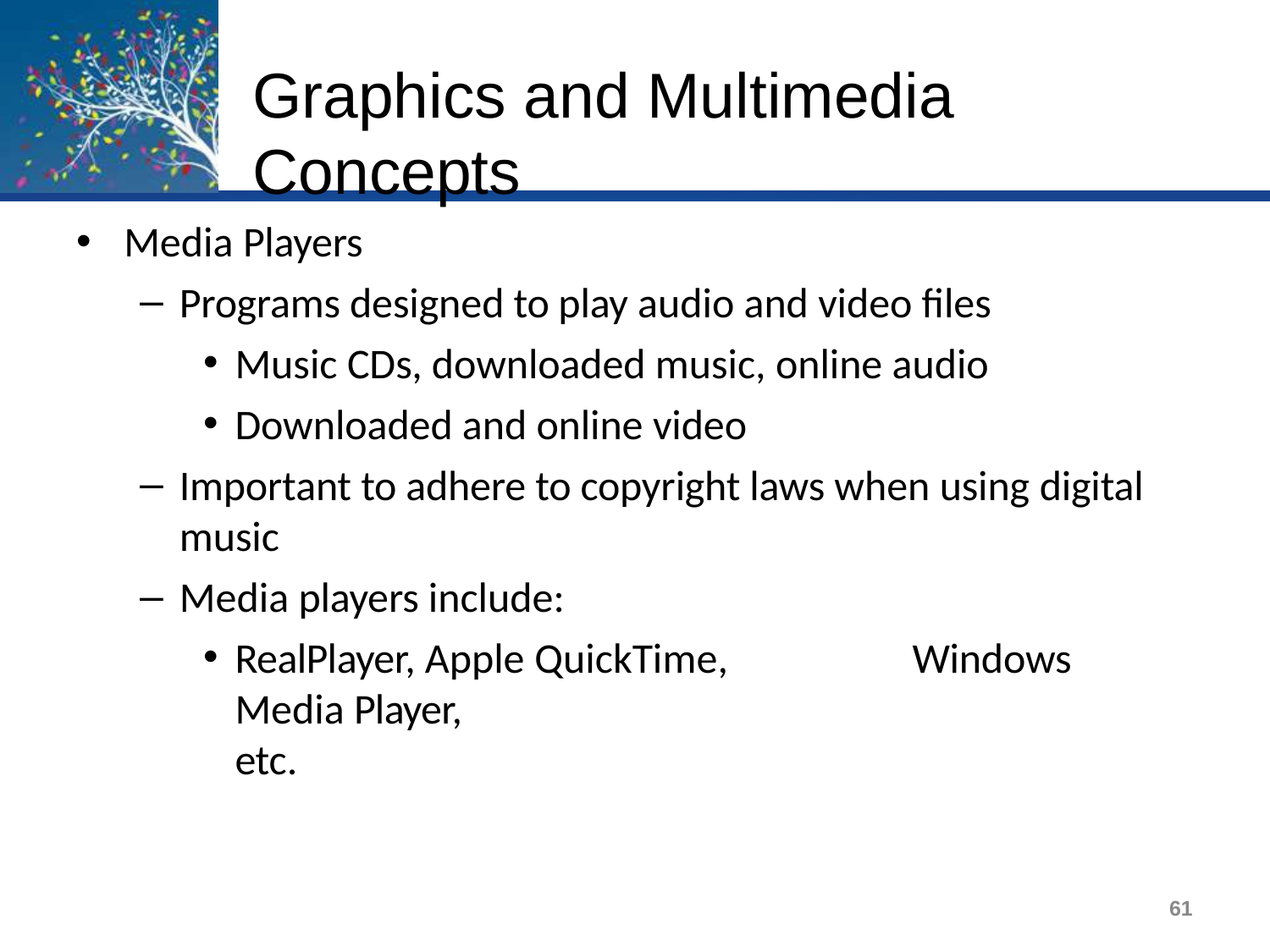

# Graphics and Multimedia Concepts
Media Players
Programs designed to play audio and video files
Music CDs, downloaded music, online audio
Downloaded and online video
Important to adhere to copyright laws when using digital
music
Media players include:
RealPlayer, Apple QuickTime,	Windows Media Player,
etc.
61